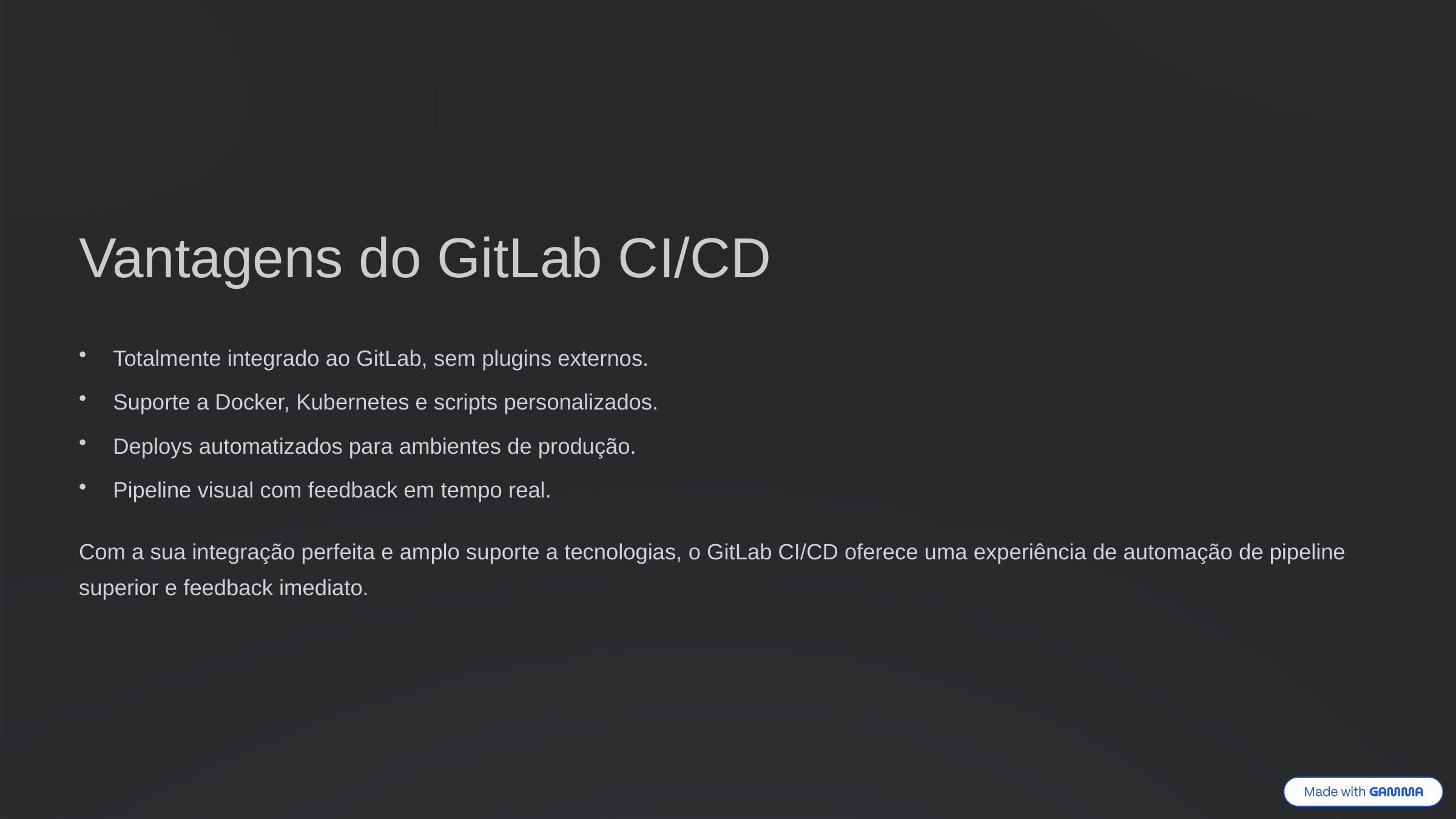

Vantagens do GitLab CI/CD
Totalmente integrado ao GitLab, sem plugins externos.
Suporte a Docker, Kubernetes e scripts personalizados.
Deploys automatizados para ambientes de produção.
Pipeline visual com feedback em tempo real.
Com a sua integração perfeita e amplo suporte a tecnologias, o GitLab CI/CD oferece uma experiência de automação de pipeline superior e feedback imediato.